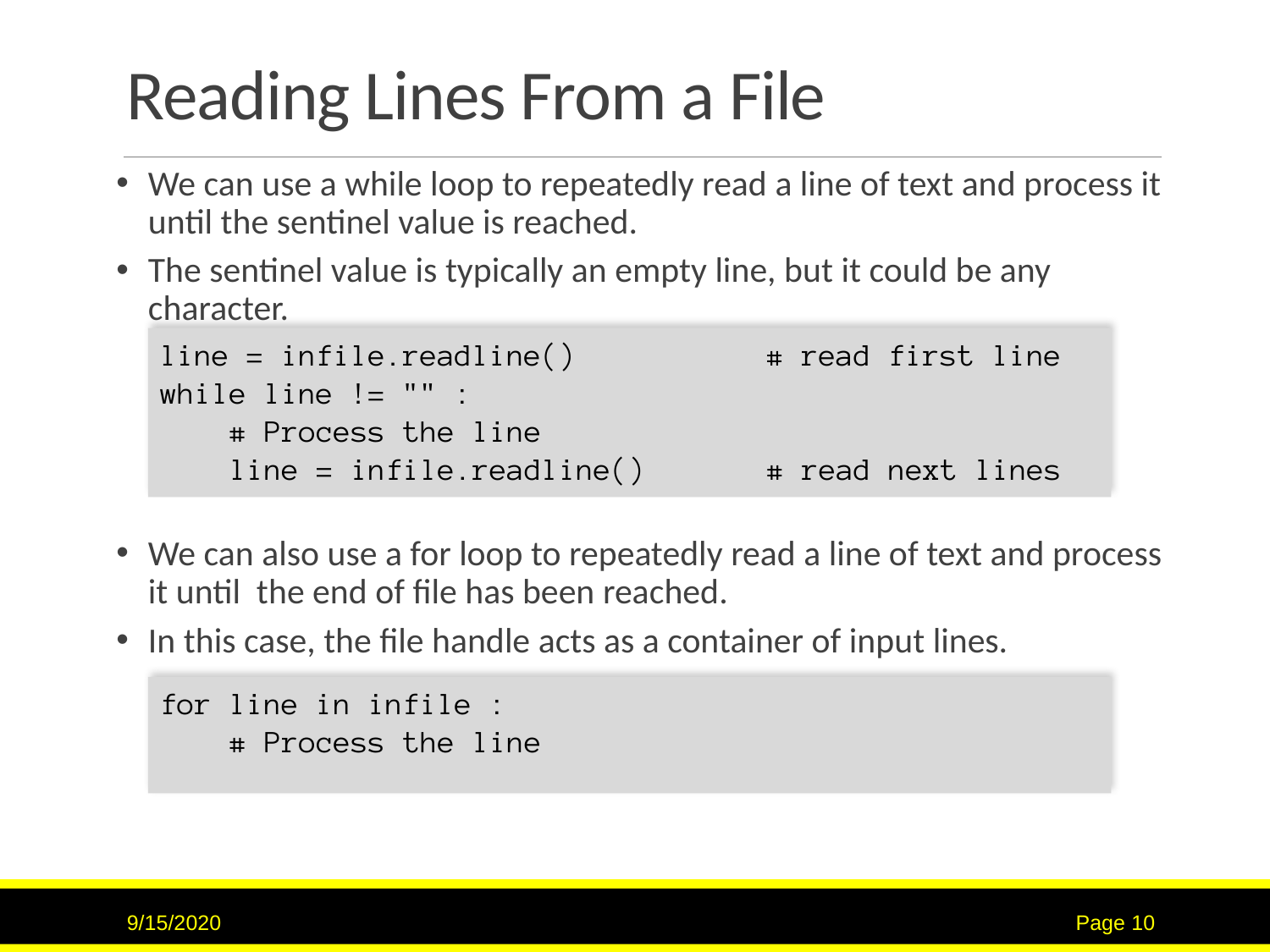

# Reading Lines From a File
We can use a while loop to repeatedly read a line of text and process it until the sentinel value is reached.
The sentinel value is typically an empty line, but it could be any character.
line = infile.readline()           # read first line
while line != "" :
    # Process the line
    line = infile.readline()       # read next lines
We can also use a for loop to repeatedly read a line of text and process it until  the end of file has been reached.
In this case, the file handle acts as a container of input lines.
for line in infile :
    # Process the line

9/15/2020
Page 10